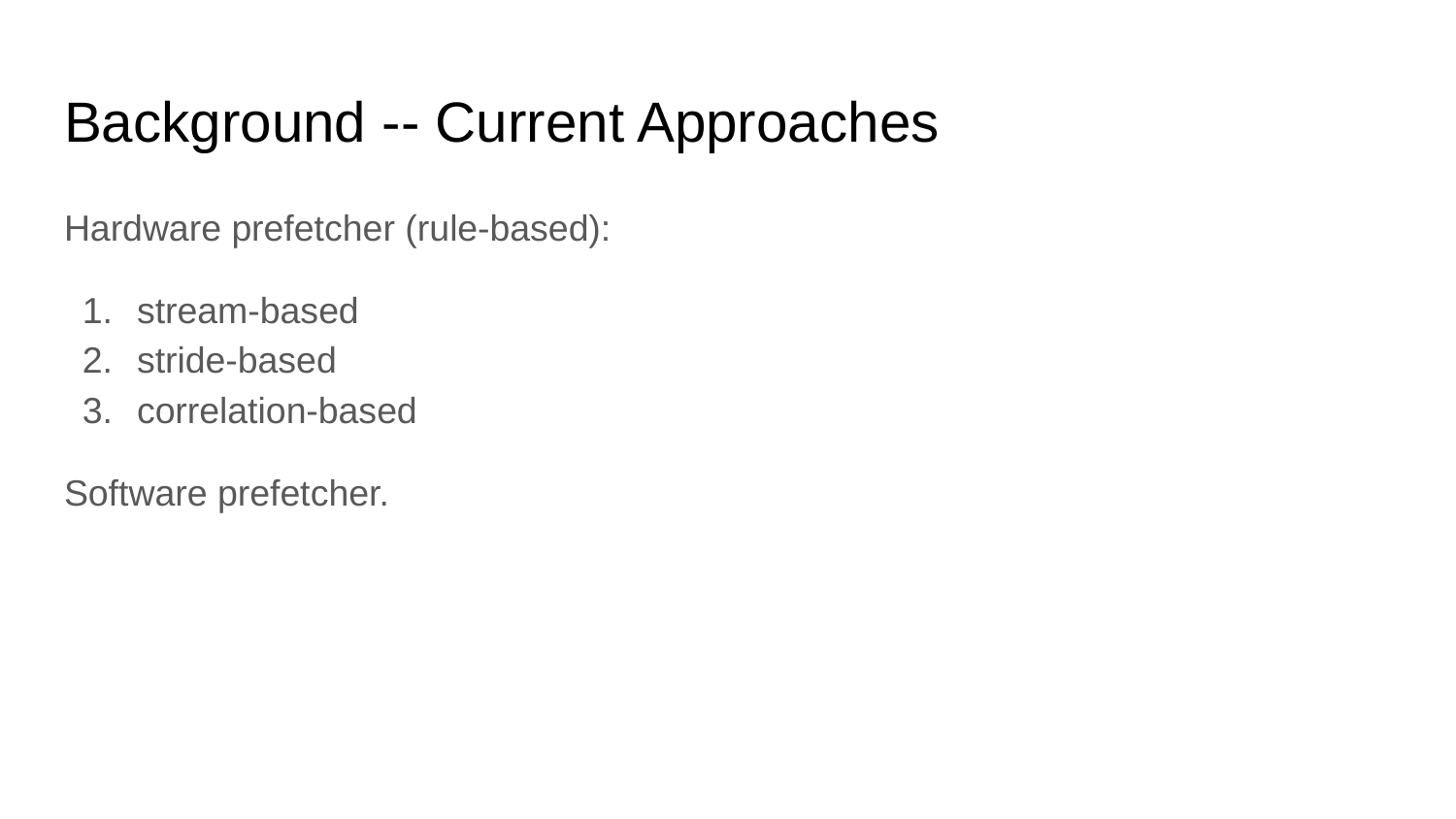

# Background -- Current Approaches
Hardware prefetcher (rule-based):
stream-based
stride-based
correlation-based
Software prefetcher.